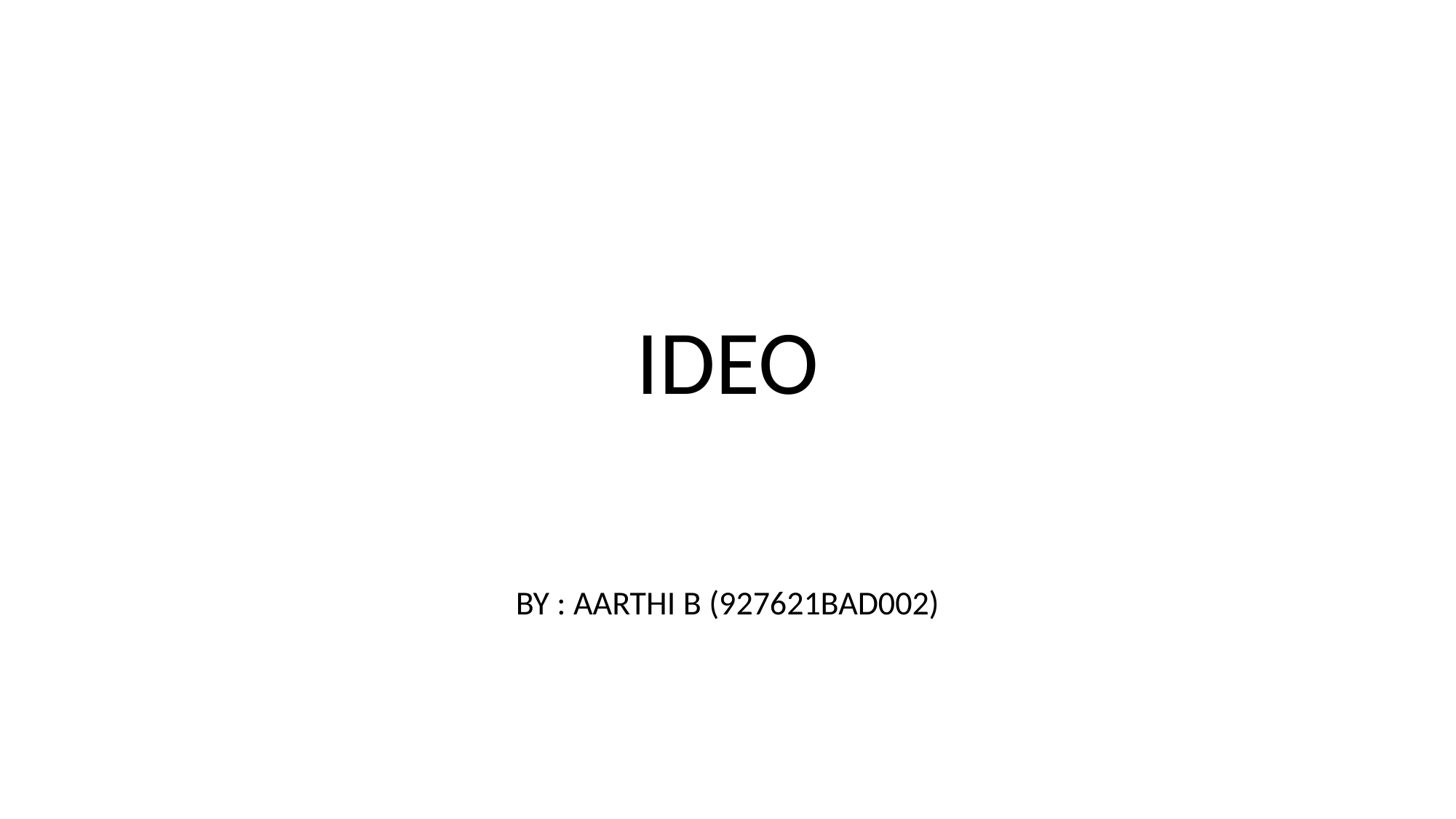

# IDEO

BY : AARTHI B (927621BAD002)